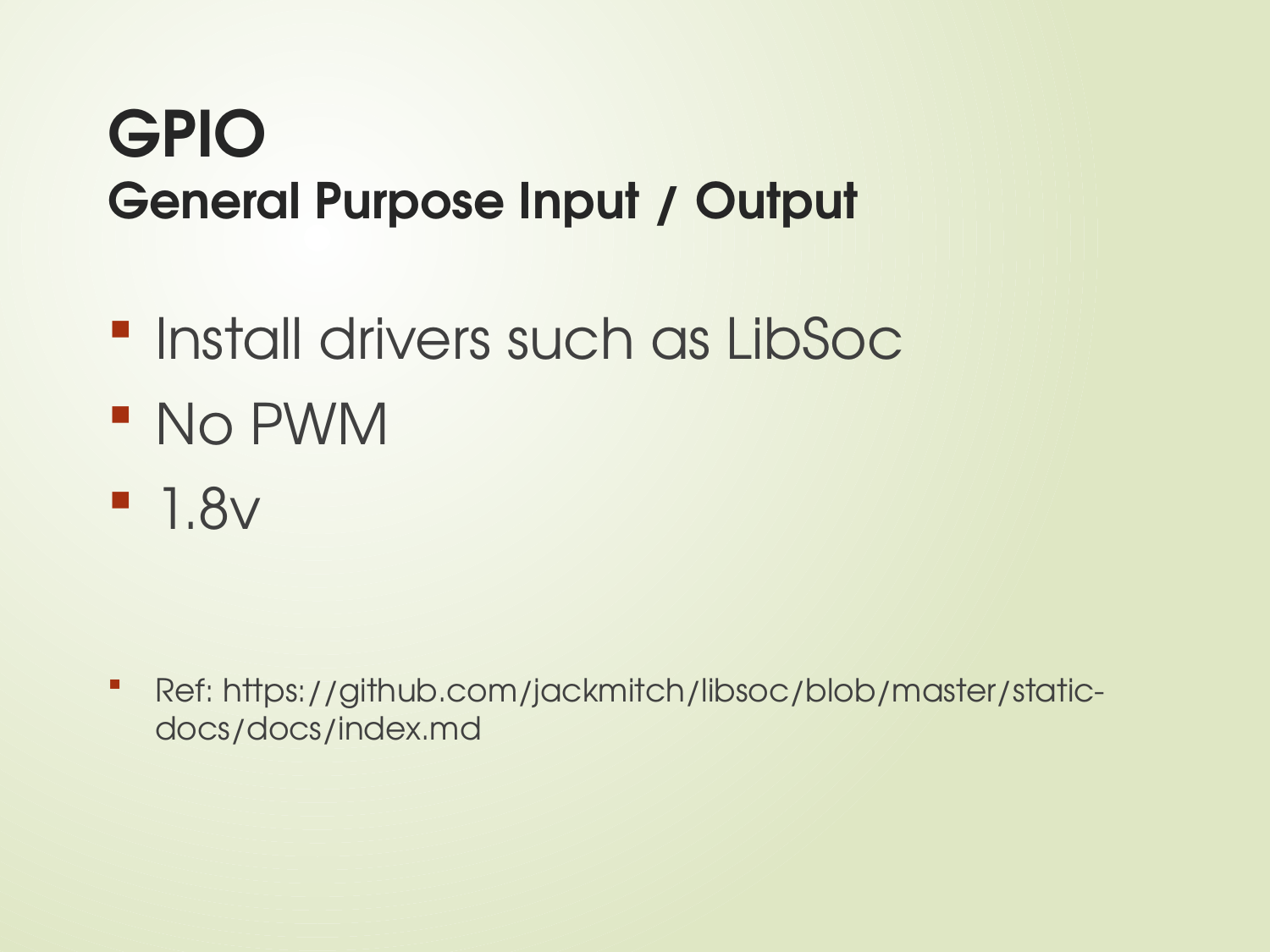

# GPIO General Purpose Input / Output
Install drivers such as LibSoc
No PWM
1.8v

Ref: https://github.com/jackmitch/libsoc/blob/master/static-docs/docs/index.md